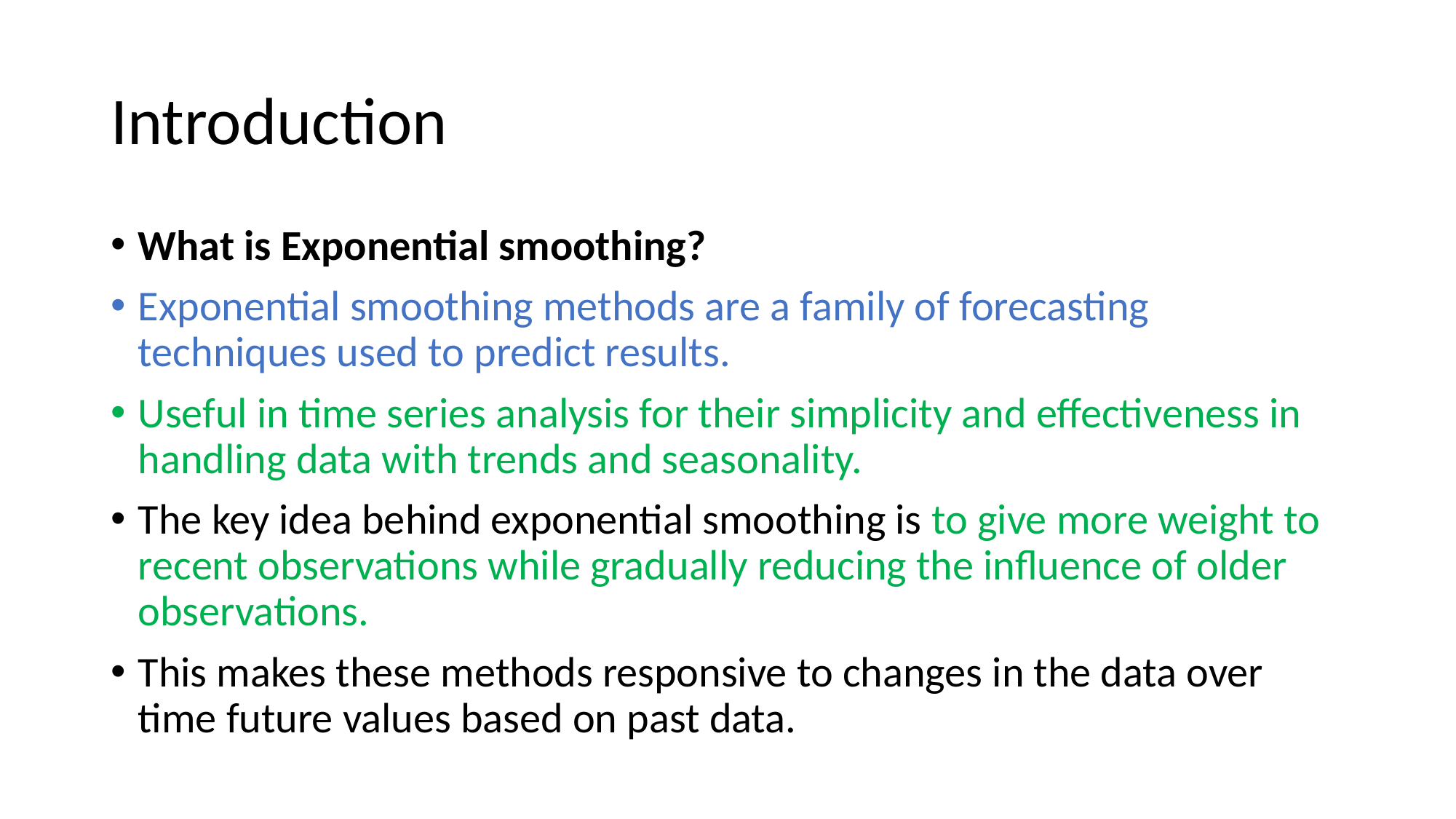

# Introduction
What is Exponential smoothing?
Exponential smoothing methods are a family of forecasting techniques used to predict results.
Useful in time series analysis for their simplicity and effectiveness in handling data with trends and seasonality.
The key idea behind exponential smoothing is to give more weight to recent observations while gradually reducing the influence of older observations.
This makes these methods responsive to changes in the data over time future values based on past data.